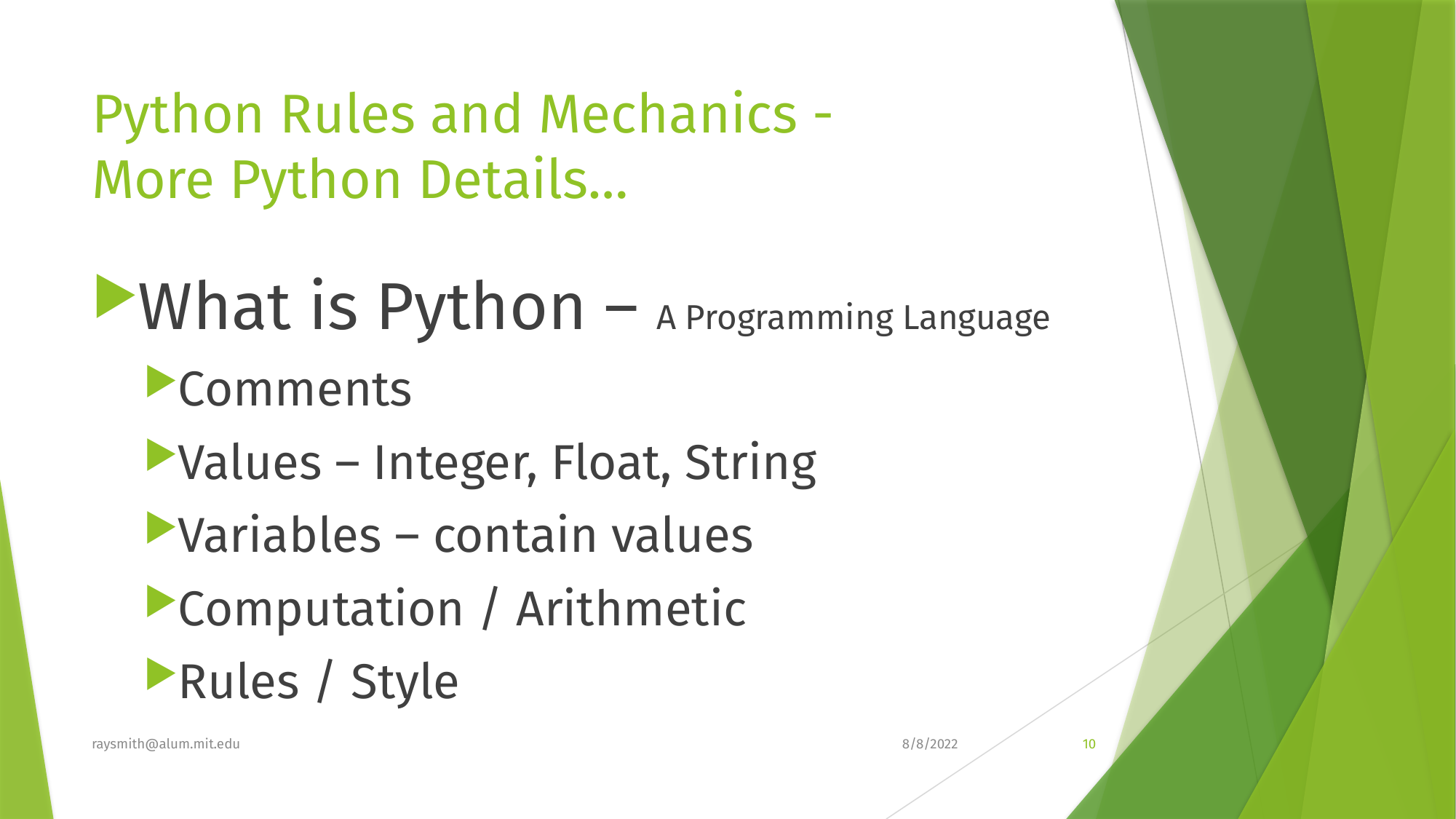

# Python Rules and Mechanics - More Python Details…
What is Python – A Programming Language
Comments
Values – Integer, Float, String
Variables – contain values
Computation / Arithmetic
Rules / Style

raysmith@alum.mit.edu
8/8/2022
10